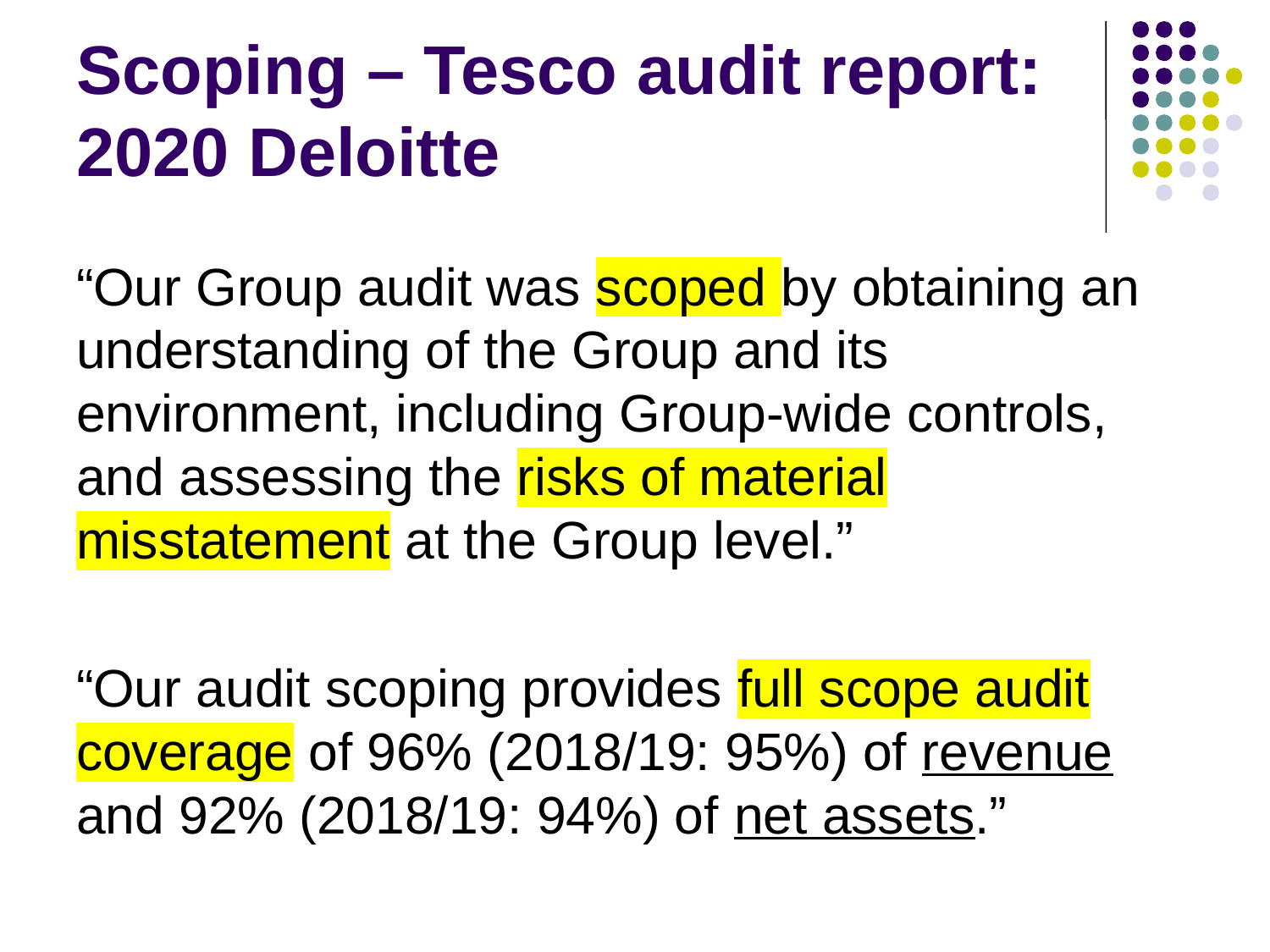

# Scoping – Tesco audit report: 2020 Deloitte
“Our Group audit was scoped by obtaining an understanding of the Group and its environment, including Group-wide controls, and assessing the risks of material misstatement at the Group level.”

“Our audit scoping provides full scope audit coverage of 96% (2018/19: 95%) of revenue and 92% (2018/19: 94%) of net assets.”